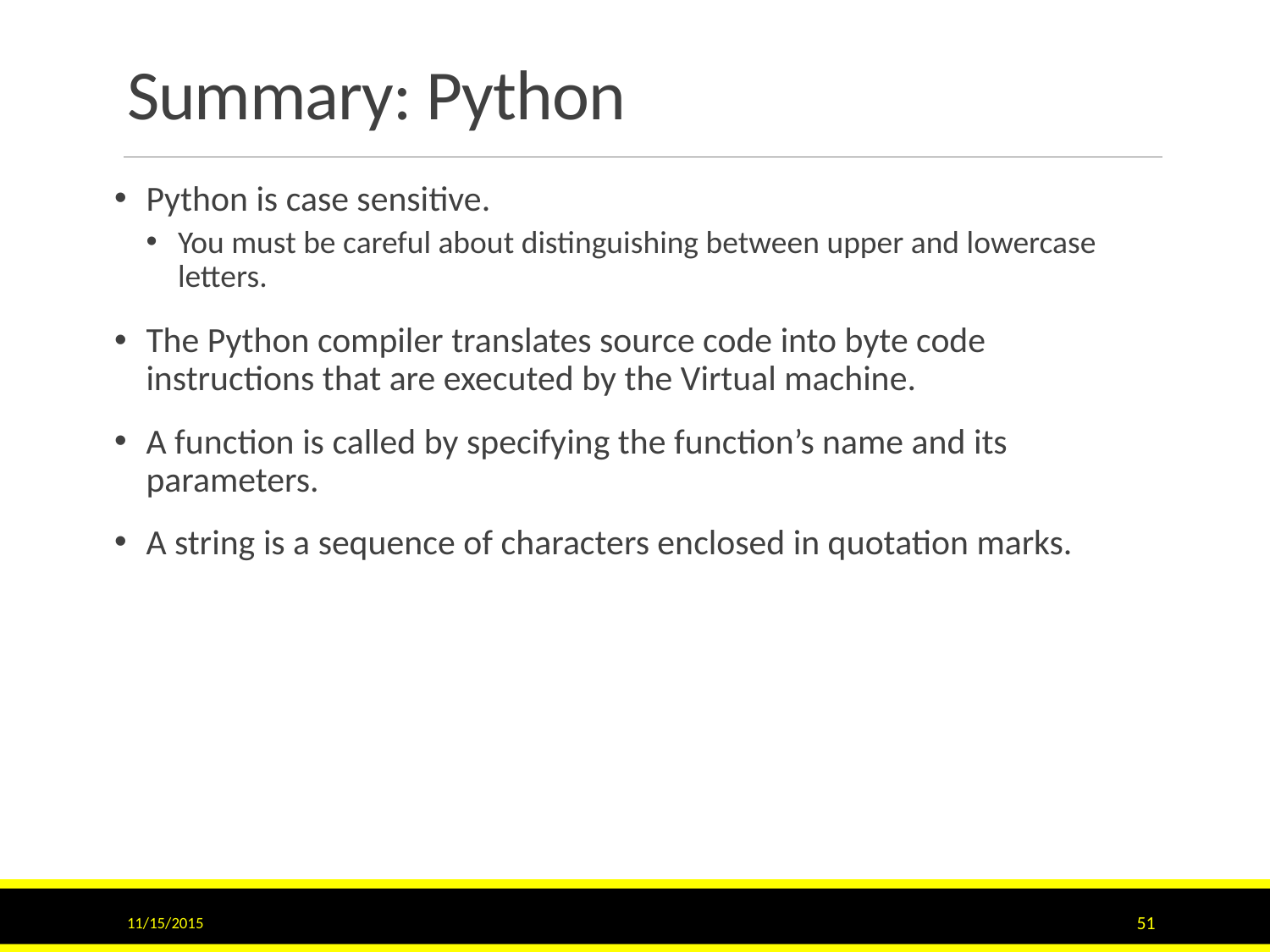

# Summary: Python
Python is case sensitive.
You must be careful about distinguishing between upper and lowercase letters.
The Python compiler translates source code into byte code instructions that are executed by the Virtual machine.
A function is called by specifying the function’s name and its parameters.
A string is a sequence of characters enclosed in quotation marks.

11/15/2015
51